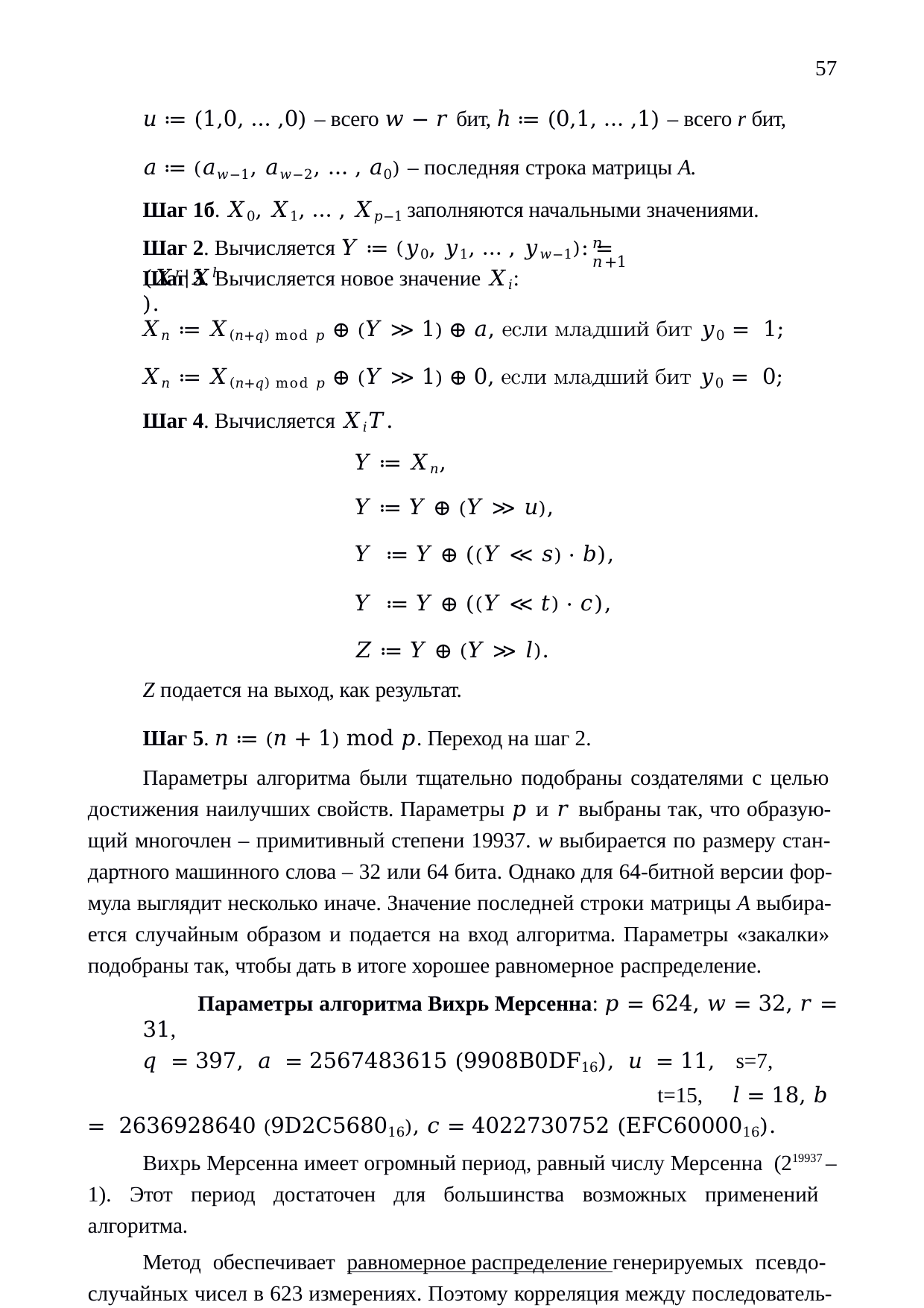

57

𝑢 ≔ (1,0, … ,0) – всего 𝑤 − 𝑟 бит, ℎ ≔ (0,1, … ,1) – всего r бит,
𝑎 ≔ (𝑎𝑤−1, 𝑎𝑤−2, … , 𝑎0) – последняя строка матрицы А.
Шаг 1б. 𝑋0, 𝑋1, … , 𝑋𝑝−1 заполняются начальными значениями.
Шаг 2. Вычисляется 𝑌 ≔ (𝑦0, 𝑦1, … , 𝑦𝑤−1): = (𝑋𝑟|𝑋𝑙	).
𝑛	𝑛+1
Шаг 3. Вычисляется новое значение 𝑋𝑖:
𝑋𝑛  ≔ 𝑋(𝑛+𝑞) mod 𝑝 ⊕ (𝑌 ≫ 1) ⊕ 𝑎, если младший бит 𝑦0  =  1;
𝑋𝑛  ≔ 𝑋(𝑛+𝑞) mod 𝑝 ⊕ (𝑌 ≫ 1) ⊕ 0, если младший бит 𝑦0  =  0;
Шаг 4. Вычисляется 𝑋𝑖𝑇.
𝑌 ≔ 𝑋𝑛,
𝑌 ≔ 𝑌 ⊕ (𝑌 ≫ 𝑢),
𝑌  ≔ 𝑌 ⊕ ((𝑌 ≪ 𝑠) ⋅ 𝑏),
𝑌  ≔ 𝑌 ⊕ ((𝑌 ≪ 𝑡) ⋅ 𝑐),
𝑍 ≔ 𝑌 ⊕ (𝑌 ≫ 𝑙).
Z подается на выход, как результат.
Шаг 5. 𝑛 ≔ (𝑛 + 1) mod 𝑝. Переход на шаг 2.
Параметры алгоритма были тщательно подобраны создателями с целью  достижения наилучших свойств. Параметры 𝑝 и 𝑟 выбраны так, что образую-  щий многочлен – примитивный степени 19937. w выбирается по размеру стан-  дартного машинного слова – 32 или 64 бита. Однако для 64-битной версии фор-  мула выглядит несколько иначе. Значение последней строки матрицы А выбира-  ется случайным образом и подается на вход алгоритма. Параметры «закалки»  подобраны так, чтобы дать в итоге хорошее равномерное распределение.
Параметры алгоритма Вихрь Мерсенна: 𝑝 = 624, 𝑤 = 32, 𝑟 = 31,
𝑞  = 397,  𝑎  = 2567483615 (9908B0DF16),  𝑢  = 11,   s=7,	t=15,	𝑙 = 18, 𝑏 =  2636928640 (9D2C568016), 𝑐 = 4022730752 (EFC6000016).
Вихрь Мерсенна имеет огромный период, равный числу Мерсенна  (219937 – 1). Этот период достаточен для большинства возможных применений  алгоритма.
Метод обеспечивает равномерное распределение генерируемых псевдо-  случайных чисел в 623 измерениях. Поэтому корреляция между последователь-  ными значениями в выходной последовательности Вихря Мерсенна пренебре-